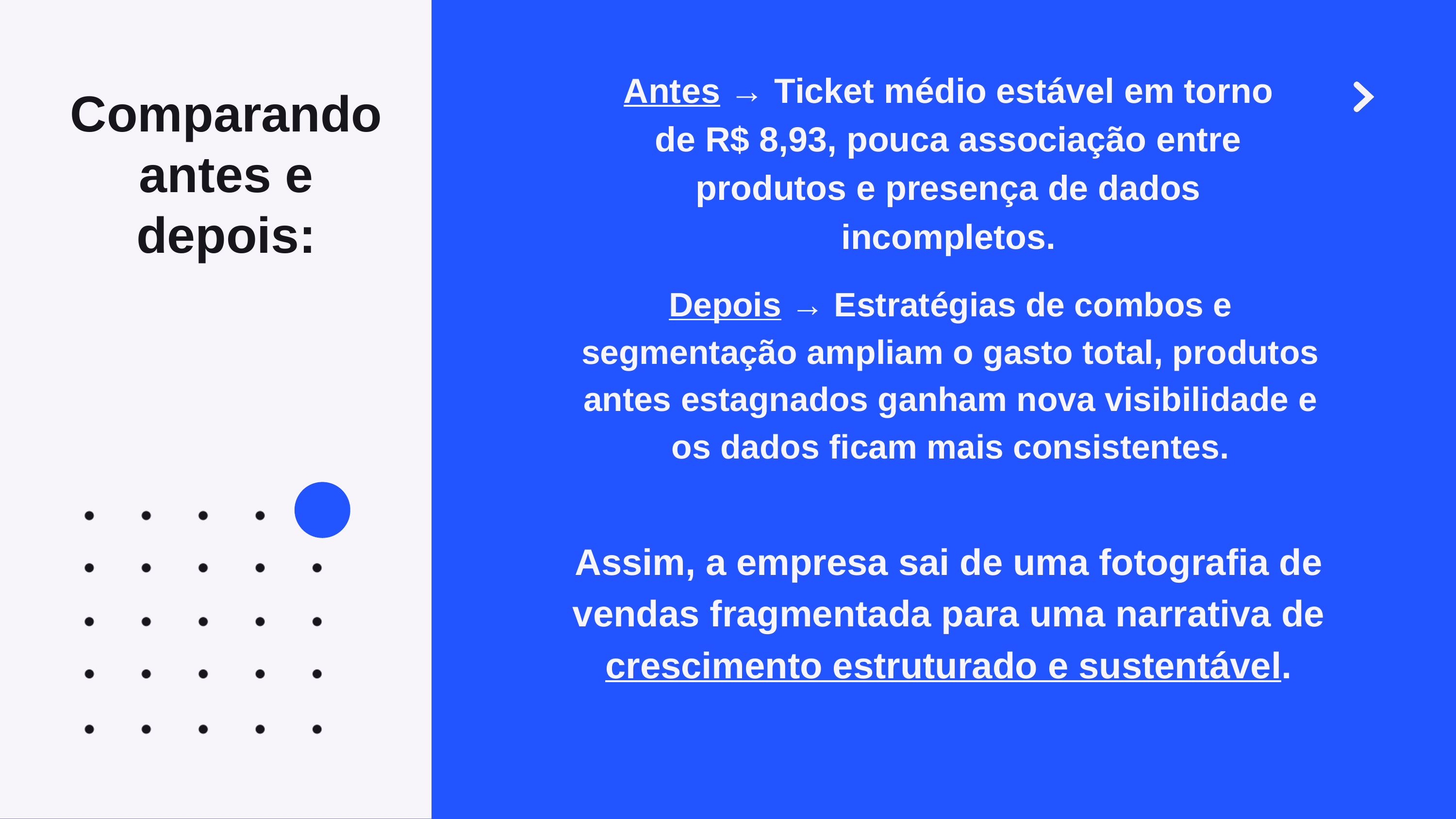

Antes → Ticket médio estável em torno de R$ 8,93, pouca associação entre produtos e presença de dados incompletos.
Comparando antes e depois:

Depois → Estratégias de combos e segmentação ampliam o gasto total, produtos antes estagnados ganham nova visibilidade e os dados ficam mais consistentes.

Assim, a empresa sai de uma fotografia de vendas fragmentada para uma narrativa de crescimento estruturado e sustentável.